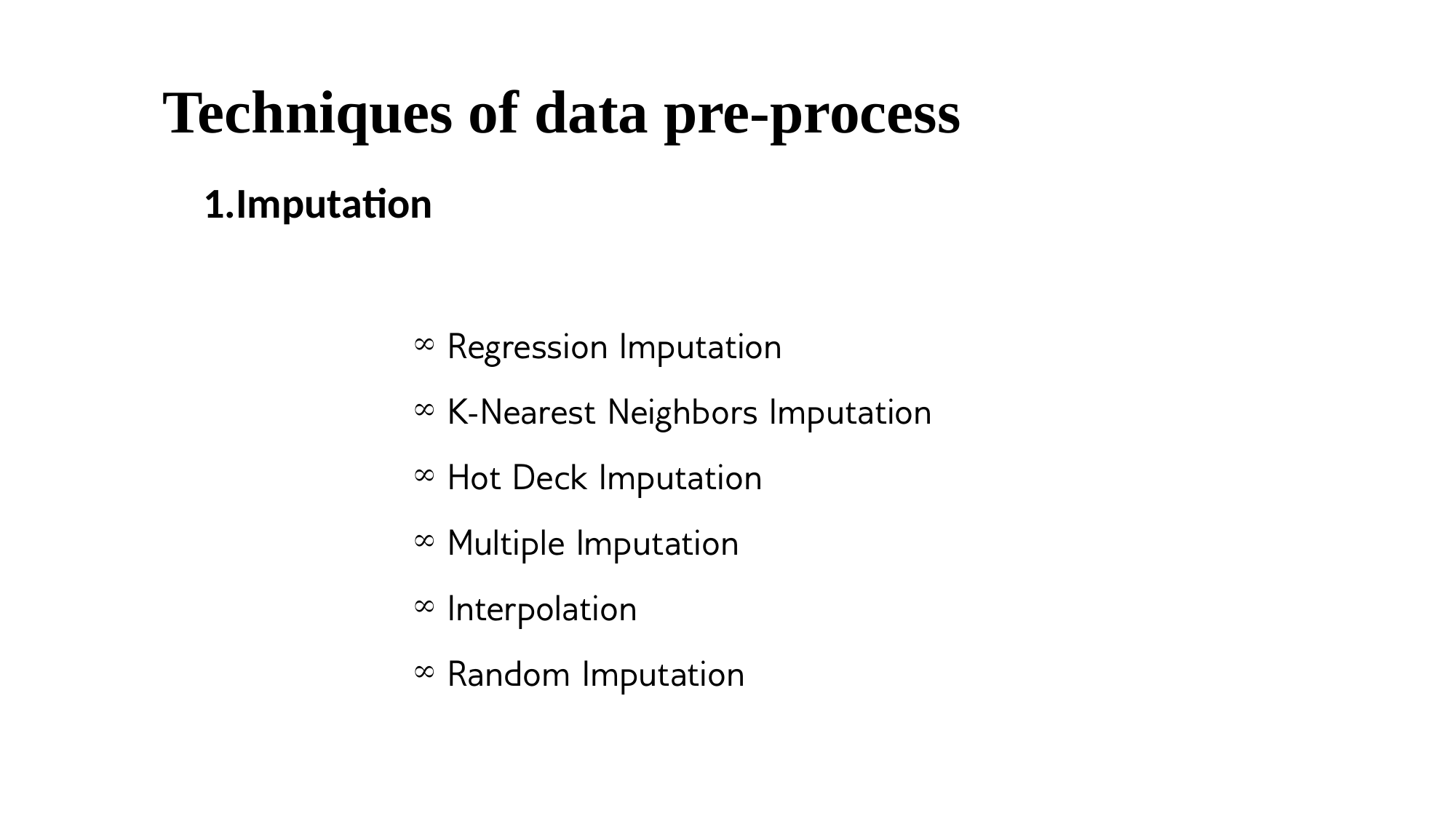

Techniques of data pre-process
1.Imputation
Regression Imputation
K-Nearest Neighbors Imputation
Hot Deck Imputation
Multiple Imputation
Interpolation
Random Imputation